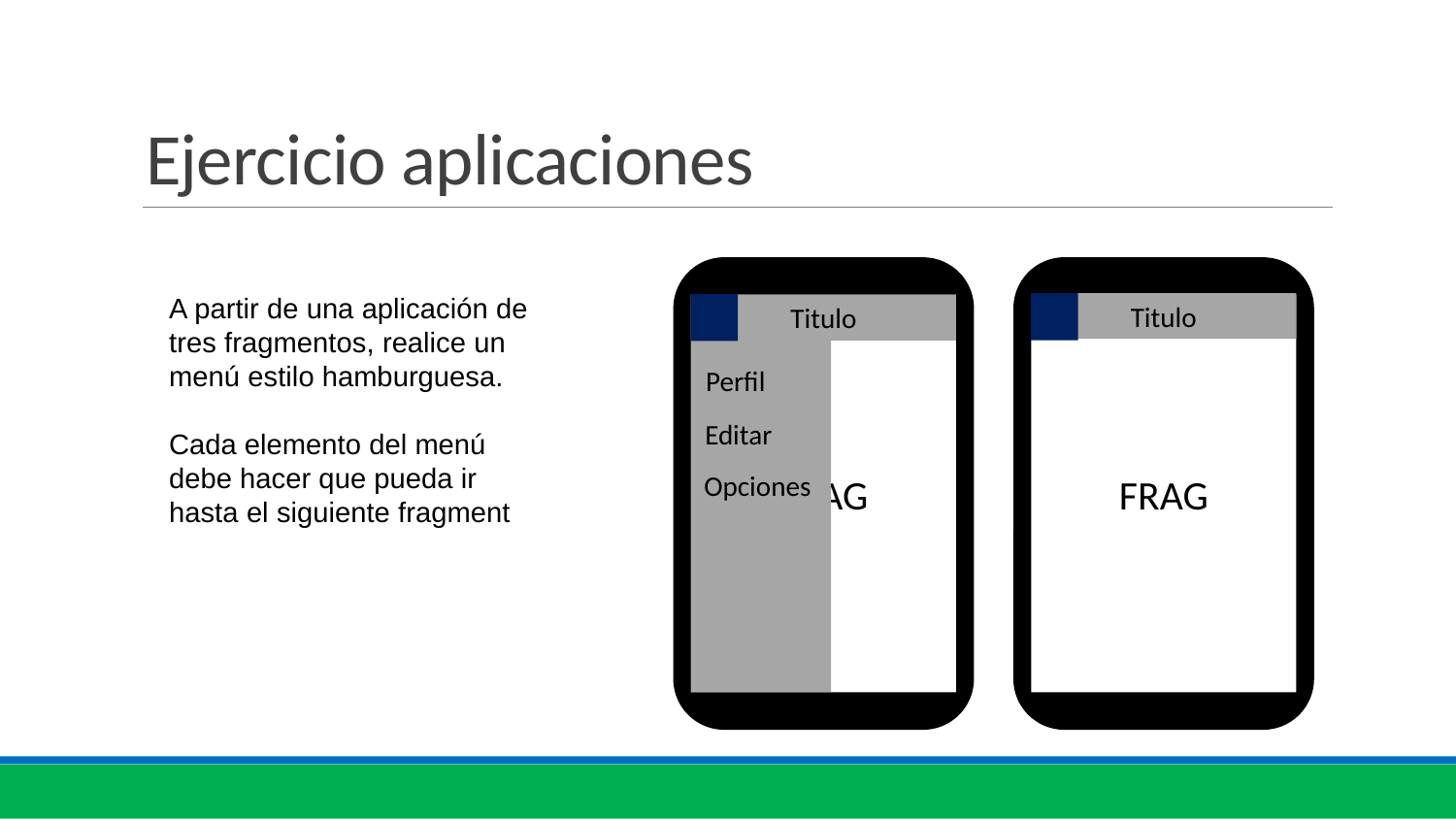

# Ejercicio aplicaciones

A partir de una aplicación de tres fragmentos, realice un menú estilo hamburguesa.

Cada elemento del menú debe hacer que pueda ir hasta el siguiente fragment

Titulo

Titulo
FRAG
FRAG

Perfil
Editar
Opciones